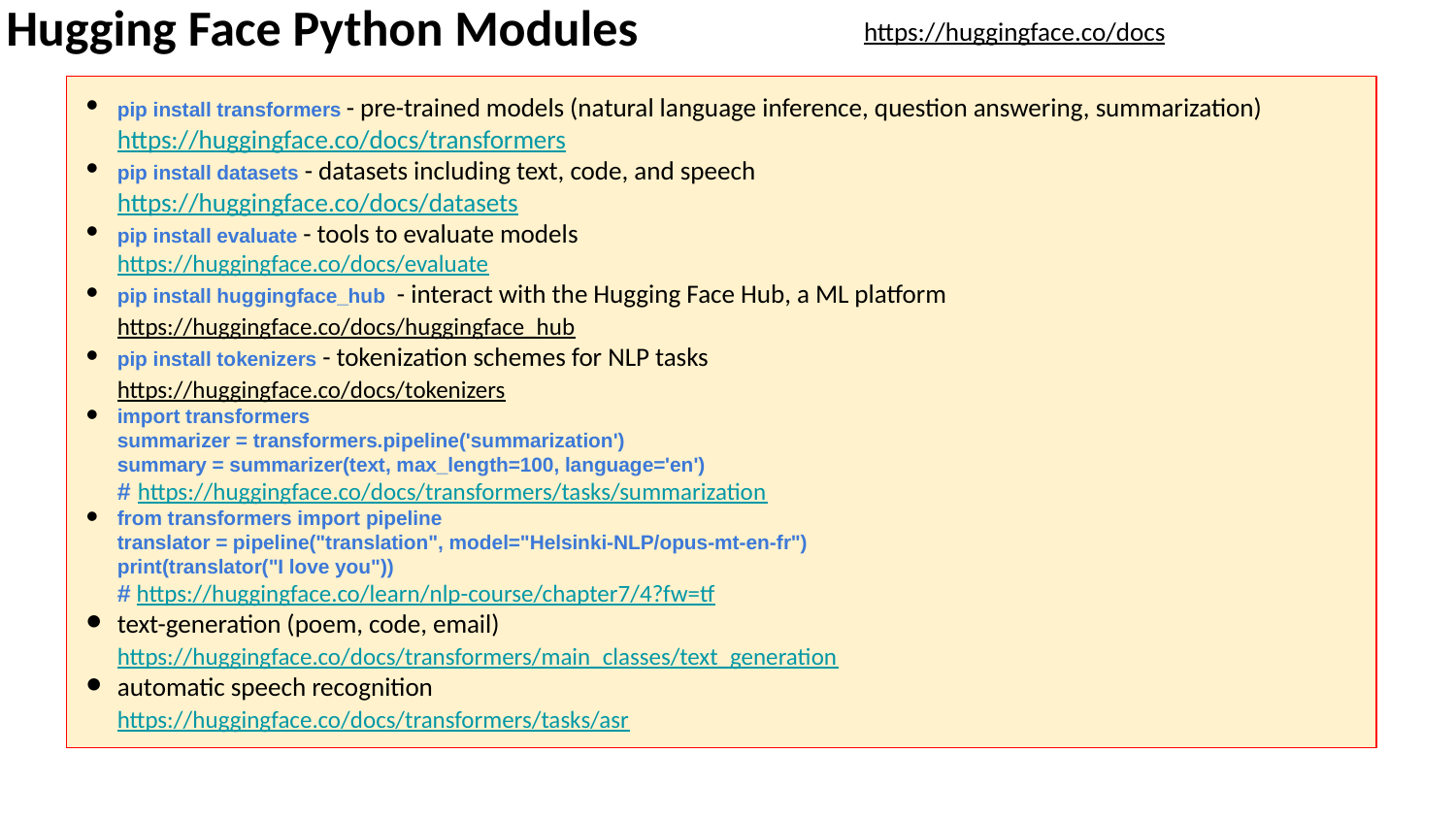

https://huggingface.co/docs
Hugging Face Python Modules
pip install transformers - pre-trained models (natural language inference, question answering, summarization)
https://huggingface.co/docs/transformers
pip install datasets - datasets including text, code, and speech
https://huggingface.co/docs/datasets
pip install evaluate - tools to evaluate models
https://huggingface.co/docs/evaluate
pip install huggingface_hub  - interact with the Hugging Face Hub, a ML platform
https://huggingface.co/docs/huggingface_hub
pip install tokenizers - tokenization schemes for NLP tasks
https://huggingface.co/docs/tokenizers
import transformers
summarizer = transformers.pipeline('summarization')
summary = summarizer(text, max_length=100, language='en')
# https://huggingface.co/docs/transformers/tasks/summarization
from transformers import pipeline
translator = pipeline("translation", model="Helsinki-NLP/opus-mt-en-fr")
print(translator("I love you"))
# https://huggingface.co/learn/nlp-course/chapter7/4?fw=tf
text-generation (poem, code, email)
https://huggingface.co/docs/transformers/main_classes/text_generation
automatic speech recognition
https://huggingface.co/docs/transformers/tasks/asr